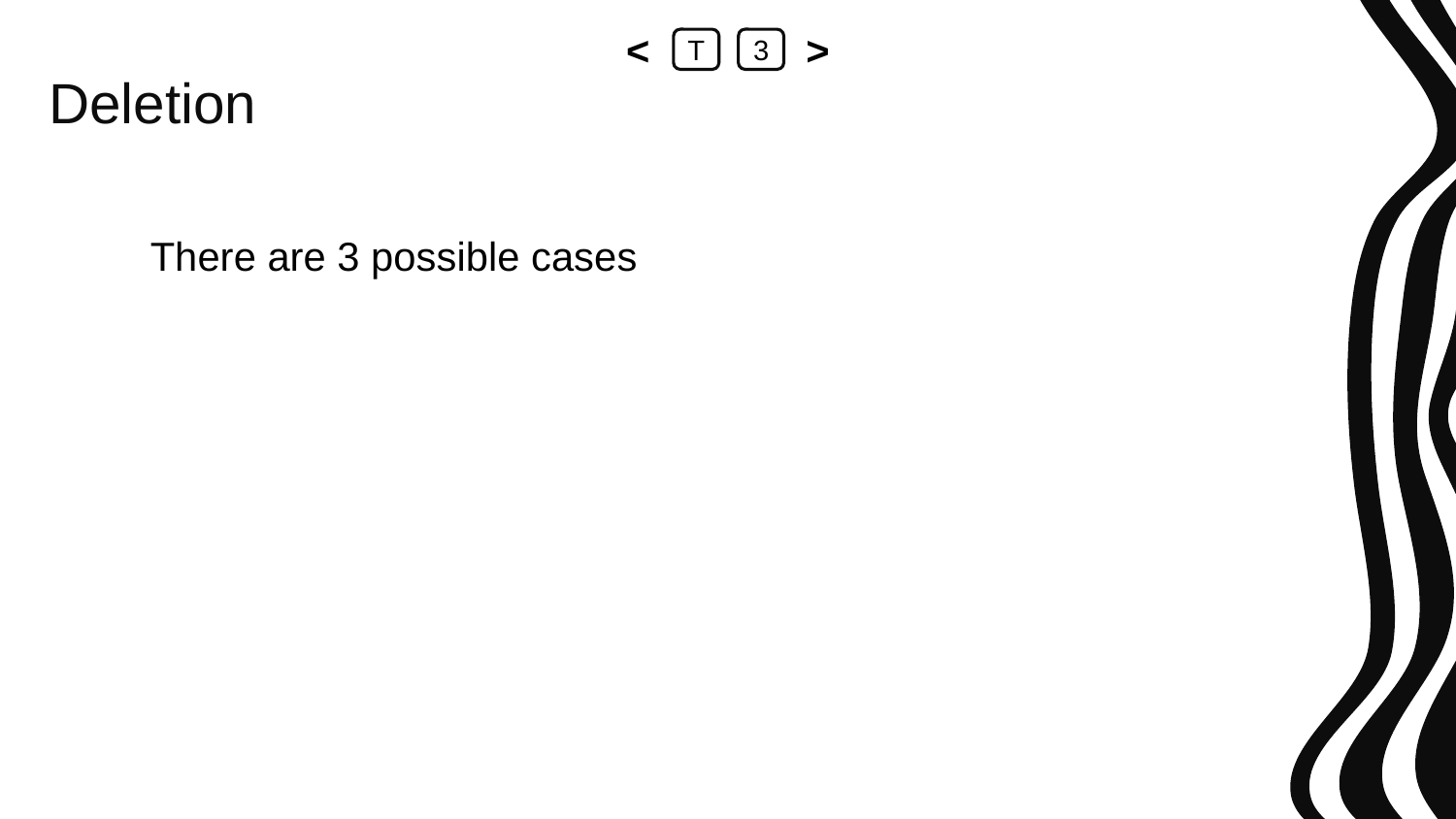

<
T
3
>
# Deletion
There are 3 possible cases